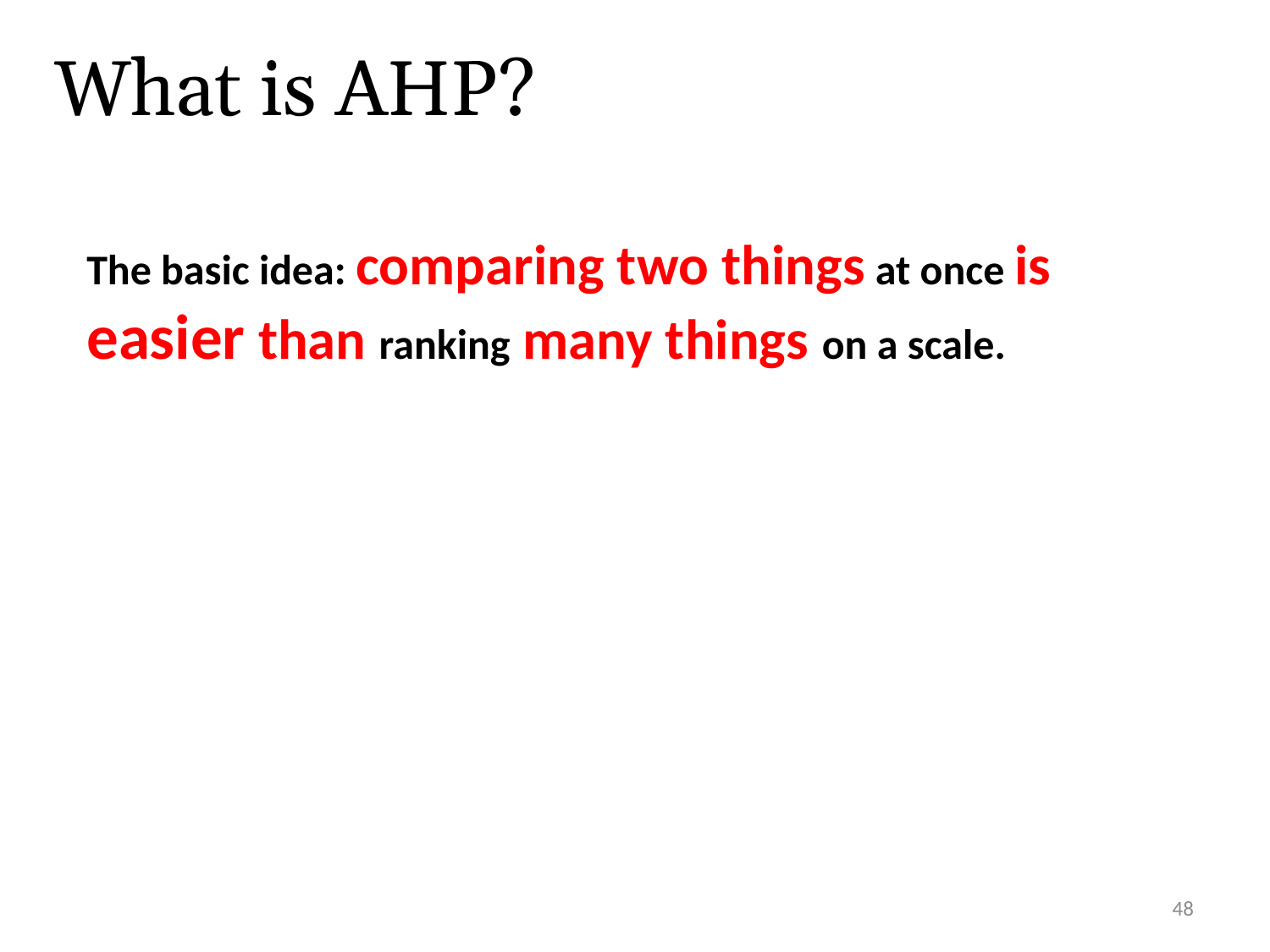

What is AHP?
The basic idea: comparing two things at once is easier than ranking many things on a scale.
48